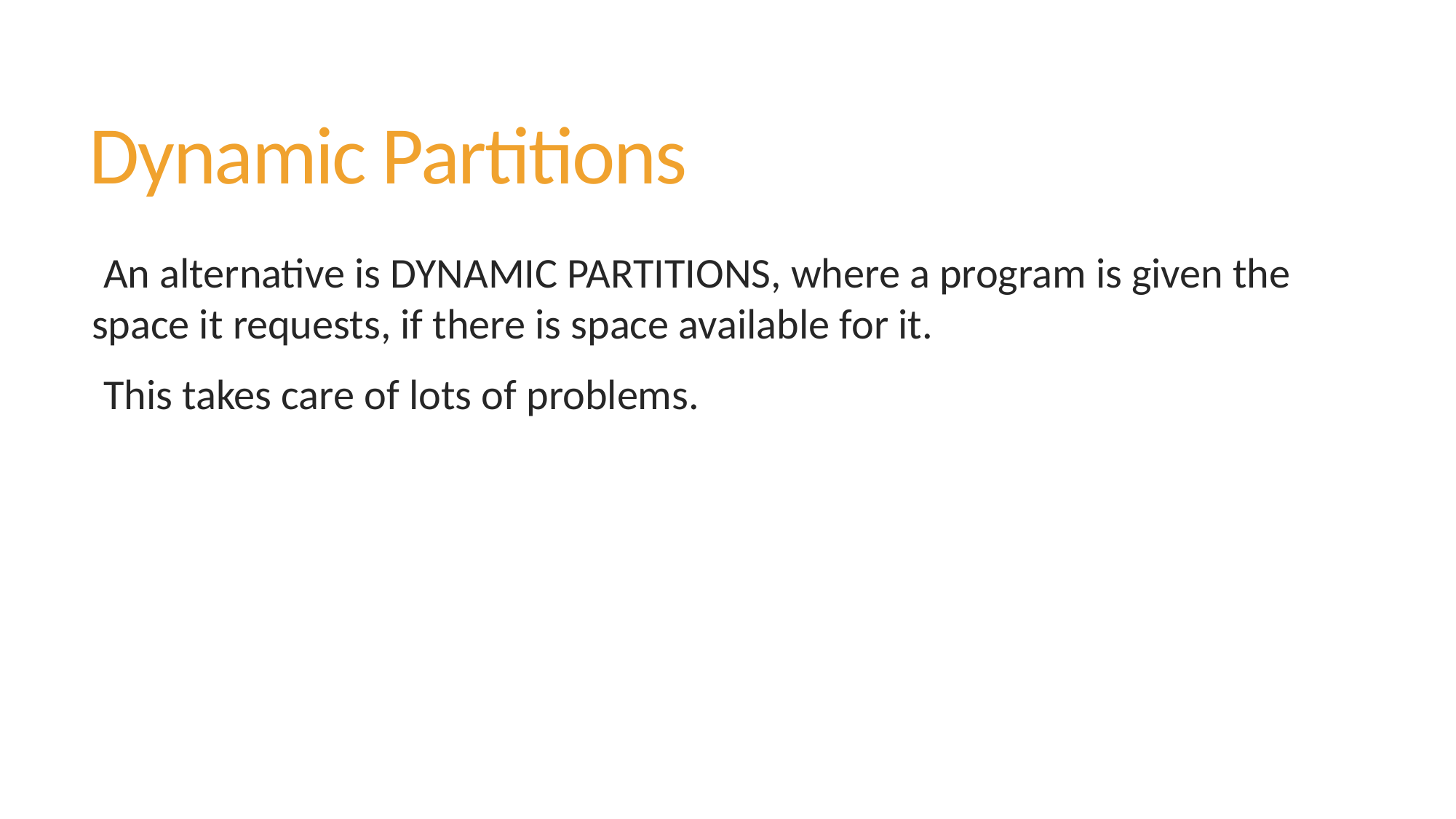

# Dynamic Partitions
An alternative is DYNAMIC PARTITIONS, where a program is given the space it requests, if there is space available for it.
This takes care of lots of problems.